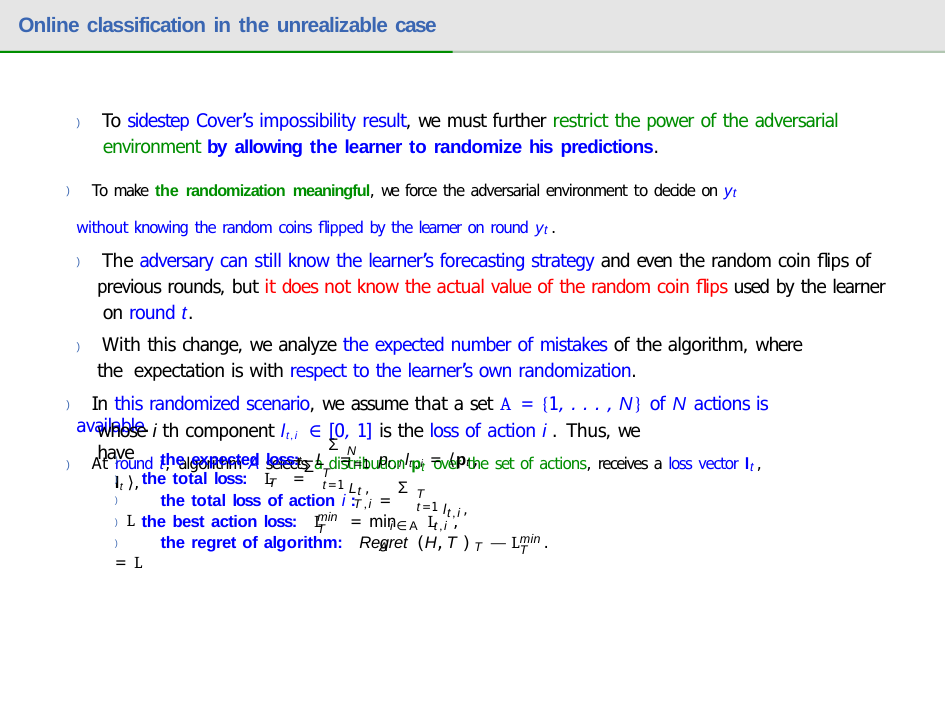

# Online classification in the unrealizable case

) To sidestep Cover’s impossibility result, we must further restrict the power of the adversarial  environment by allowing the learner to randomize his predictions.
) To make the randomization meaningful, we force the adversarial environment to decide on yt
without knowing the random coins flipped by the learner on round yt .
) The adversary can still know the learner’s forecasting strategy and even the random coin flips of  previous rounds, but it does not know the actual value of the random coin flips used by the learner  on round t.
) With this change, we analyze the expected number of mistakes of the algorithm, where the  expectation is with respect to the learner’s own randomization.
) In this randomized scenario, we assume that a set A = {1, . . . , N} of N actions is available.
) At round t, algorithm A selects a distribution pt  over the set of actions, receives a loss vector lt ,
whose i th component lt,i ∈ [0, 1] is the loss of action i . Thus, we have
Σ
N
)   the expected loss:   L   =	pt,i lt,i  = ⟨pt, lt ⟩,
t
Σ
i =1
T
) the total loss:  L  =
Lt ,
T
Σ
t=1
T
)   the total loss of action i :   L
=
lt,i ,
T,i
t=1
min
) the best action loss:  L	= min	L  ,
i ∈A    t,i
T
min
)   the regret of algorithm:   Regret  (H, T ) = L
— L	.
A
T
T